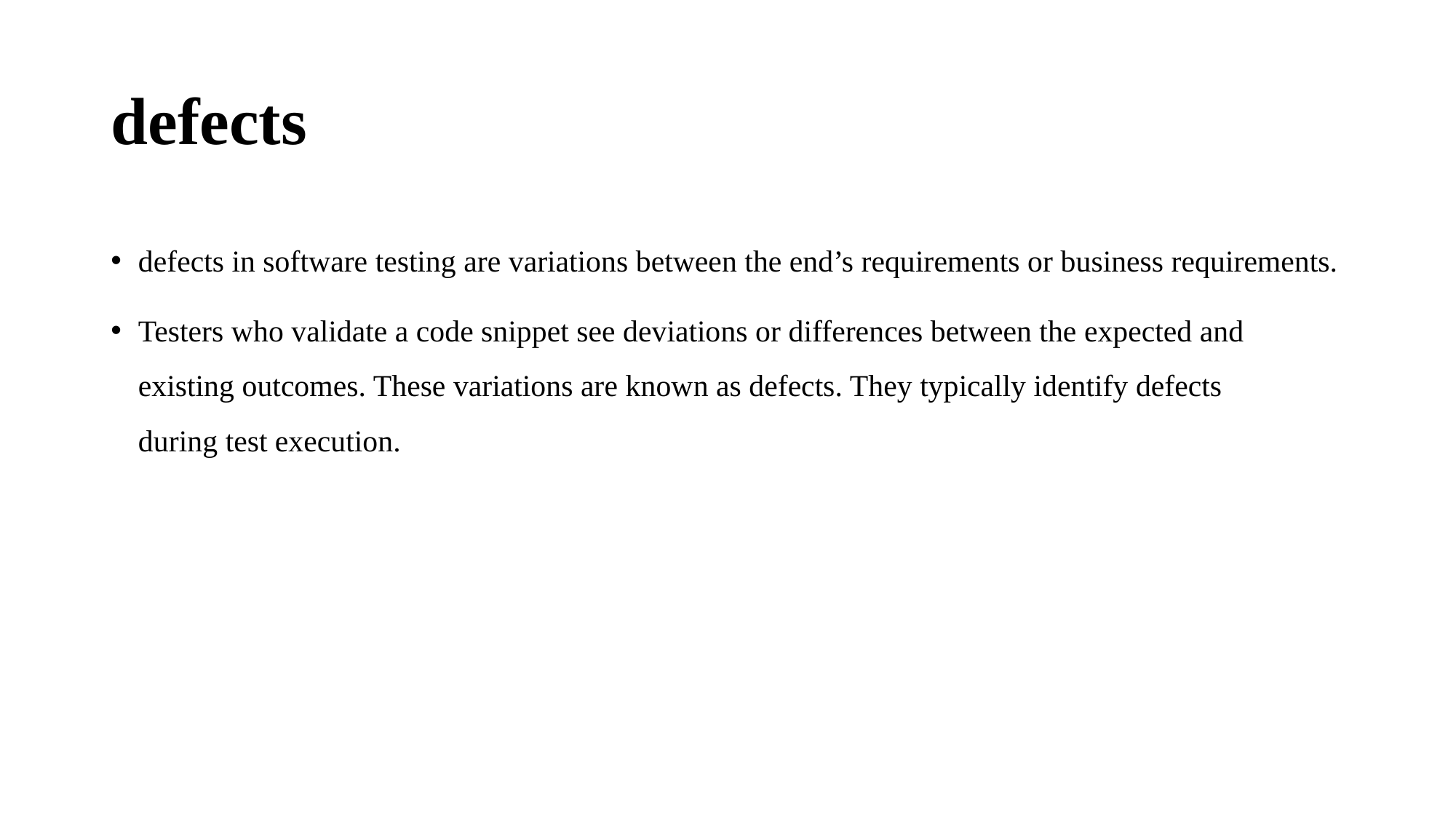

# defects
defects in software testing are variations between the end’s requirements or business requirements.
Testers who validate a code snippet see deviations or differences between the expected and existing outcomes. These variations are known as defects. They typically identify defects during test execution.